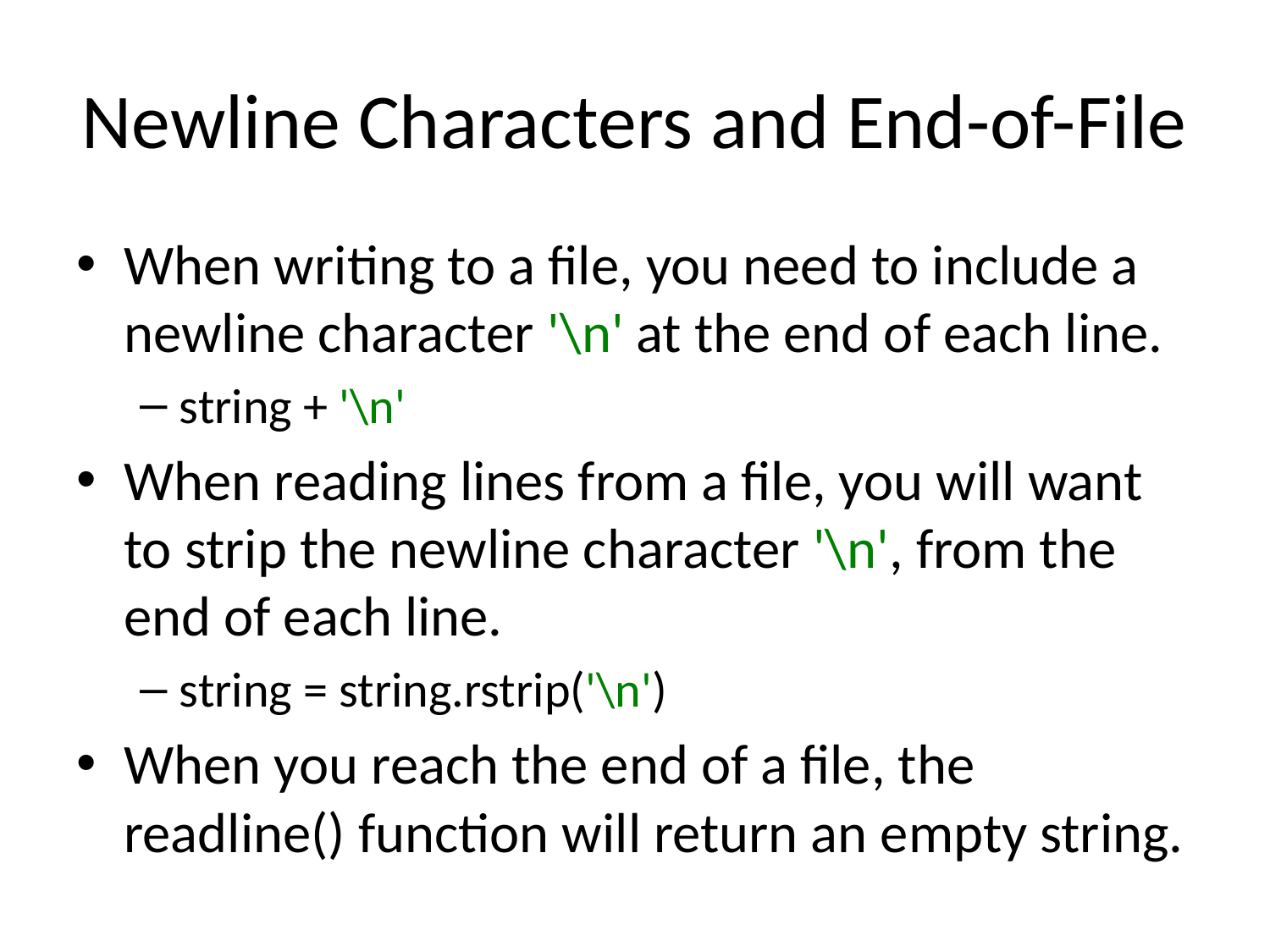

# Newline Characters and End-of-File
When writing to a file, you need to include a newline character '\n' at the end of each line.
string + '\n'
When reading lines from a file, you will want to strip the newline character '\n', from the end of each line.
string = string.rstrip('\n')
When you reach the end of a file, the readline() function will return an empty string.